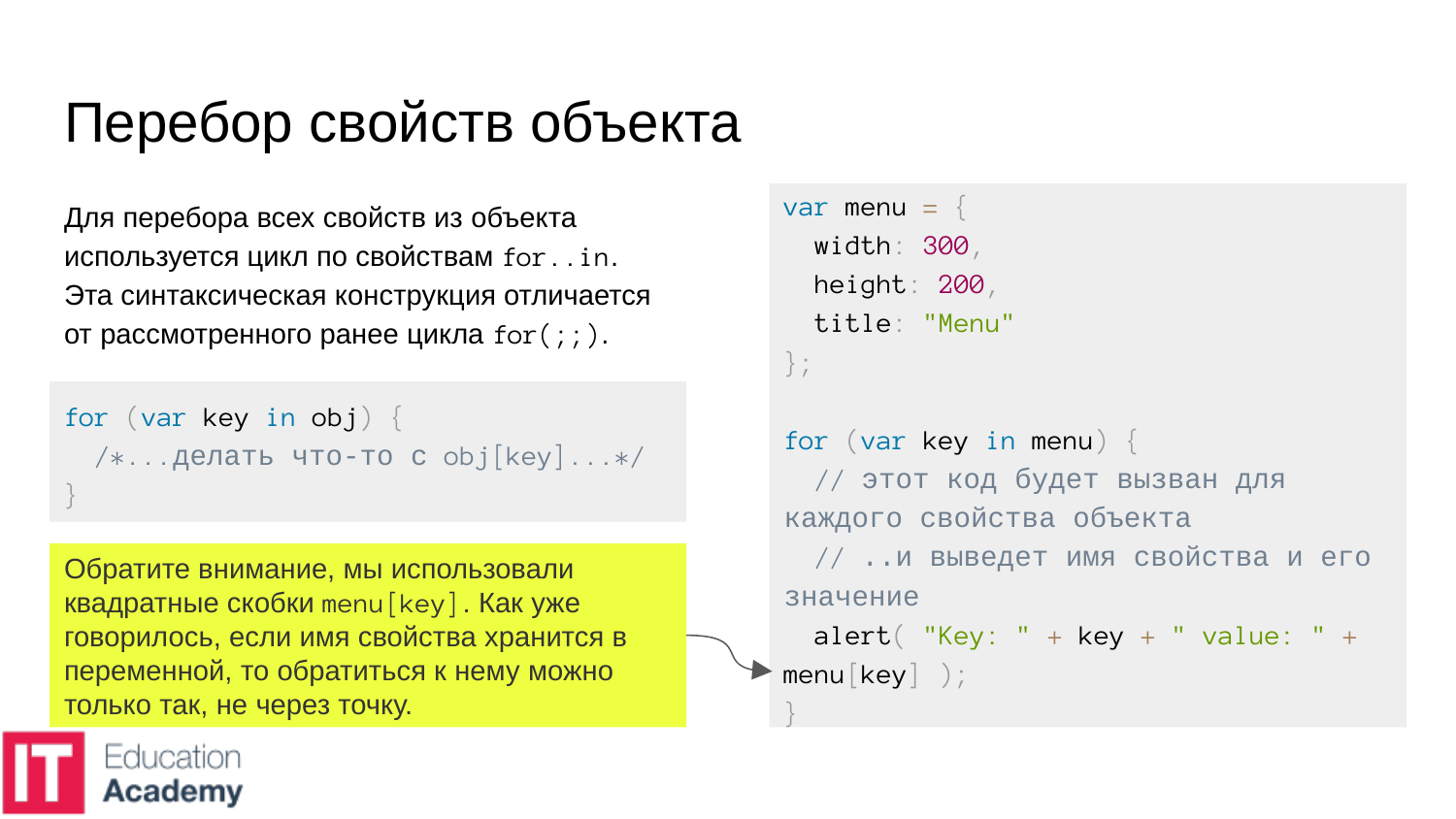

# Перебор свойств объекта
Для перебора всех свойств из объекта используется цикл по свойствам for..in. Эта синтаксическая конструкция отличается от рассмотренного ранее цикла for(;;).
var menu = {
  width: 300,
  height: 200,
  title: "Menu"
};
for (var key in menu) {
  // этот код будет вызван для каждого свойства объекта
  // ..и выведет имя свойства и его значение
  alert( "Key: " + key + " value: " + menu[key] );
}
for (var key in obj) {
  /*...делать что-то с obj[key]...*/
}
Обратите внимание, мы использовали квадратные скобки menu[key]. Как уже говорилось, если имя свойства хранится в переменной, то обратиться к нему можно только так, не через точку.